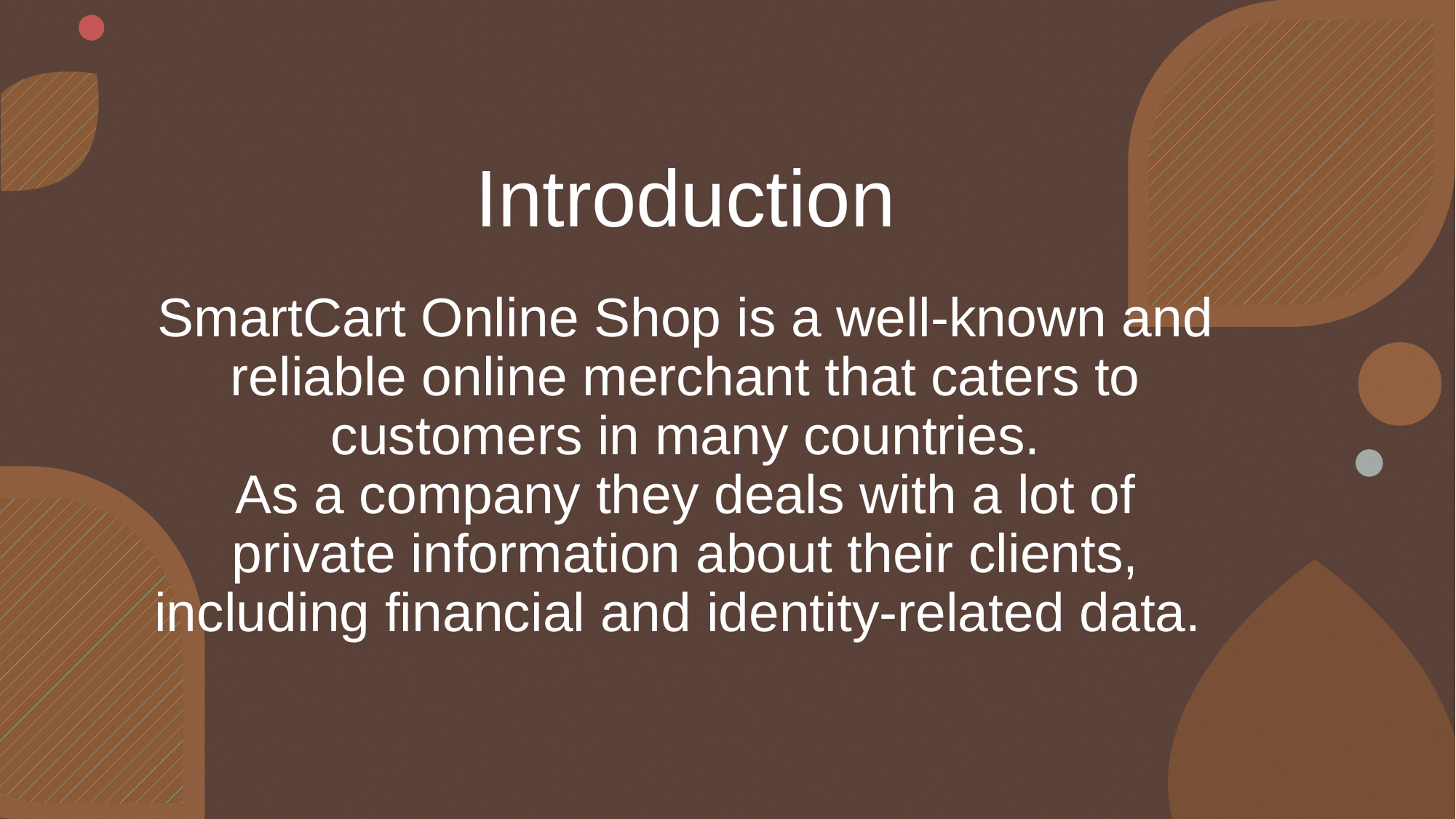

# Introduction SmartCart Online Shop is a well-known and reliable online merchant that caters to customers in many countries. As a company they deals with a lot of private information about their clients, including financial and identity-related data.